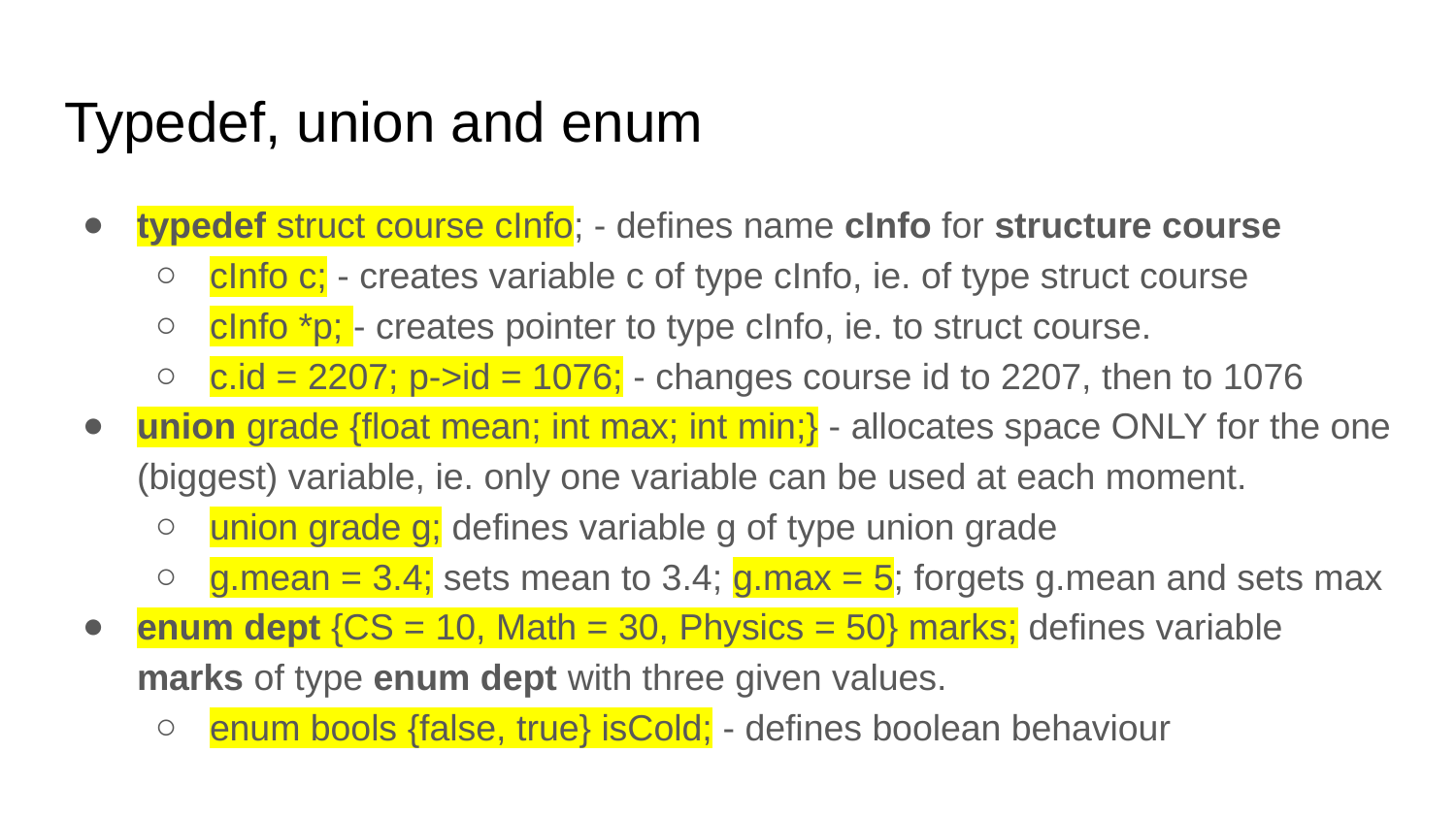

# Typedef, union and enum
typedef struct course cInfo; - defines name cInfo for structure course
cInfo c; - creates variable c of type cInfo, ie. of type struct course
cInfo *p; - creates pointer to type cInfo, ie. to struct course.
c.id = 2207; p->id = 1076; - changes course id to 2207, then to 1076
union grade {float mean; int max; int min;} - allocates space ONLY for the one (biggest) variable, ie. only one variable can be used at each moment.
union grade g; defines variable g of type union grade
g.mean = 3.4; sets mean to 3.4; g.max = 5; forgets g.mean and sets max
enum dept {CS = 10, Math = 30, Physics = 50} marks; defines variable marks of type enum dept with three given values.
enum bools {false, true} isCold; - defines boolean behaviour